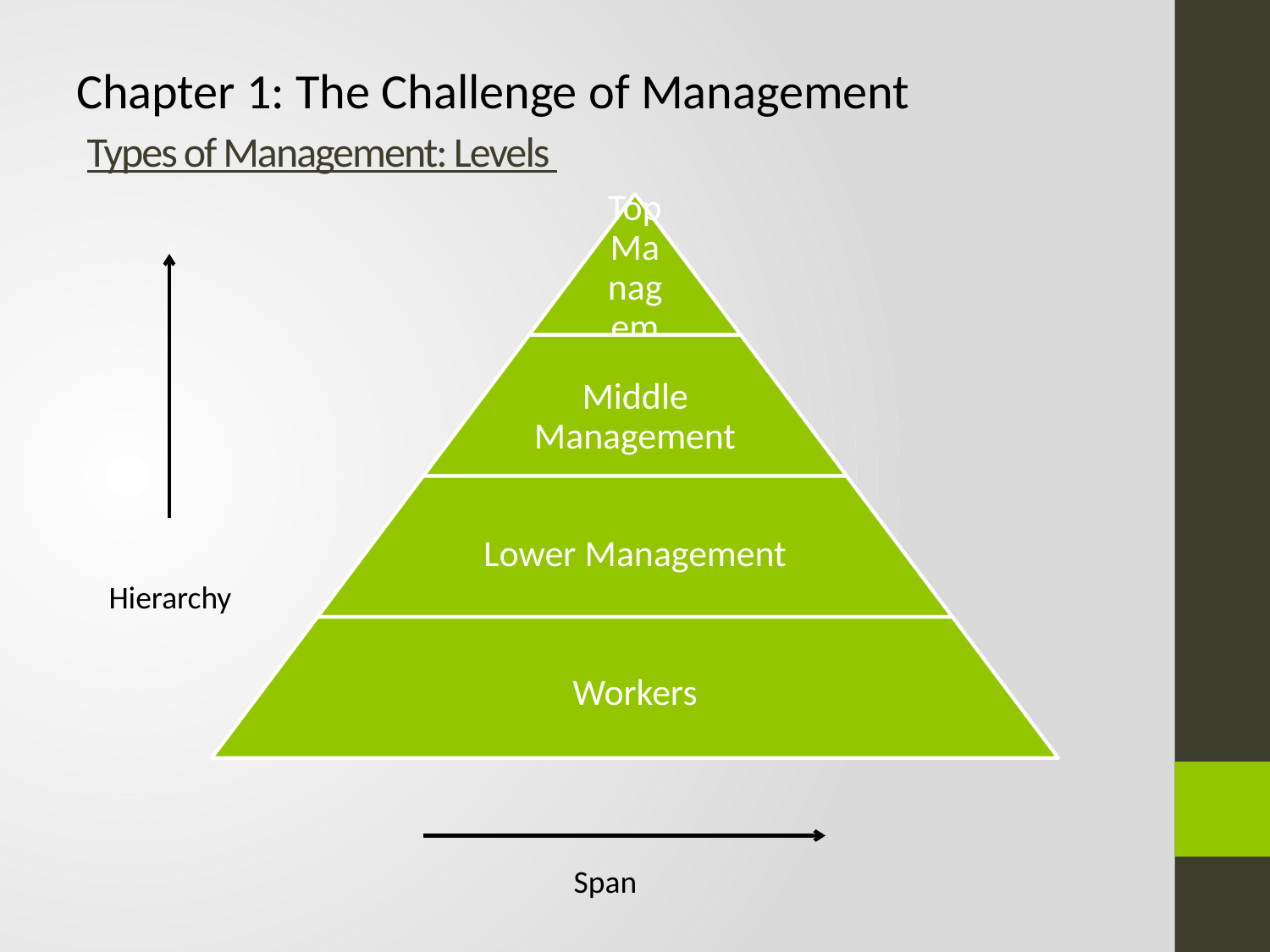

Chapter 1: The Challenge of Management
# Types of Management: Levels
Top Management
Middle Management
Lower Management
Workers
Hierarchy
Span